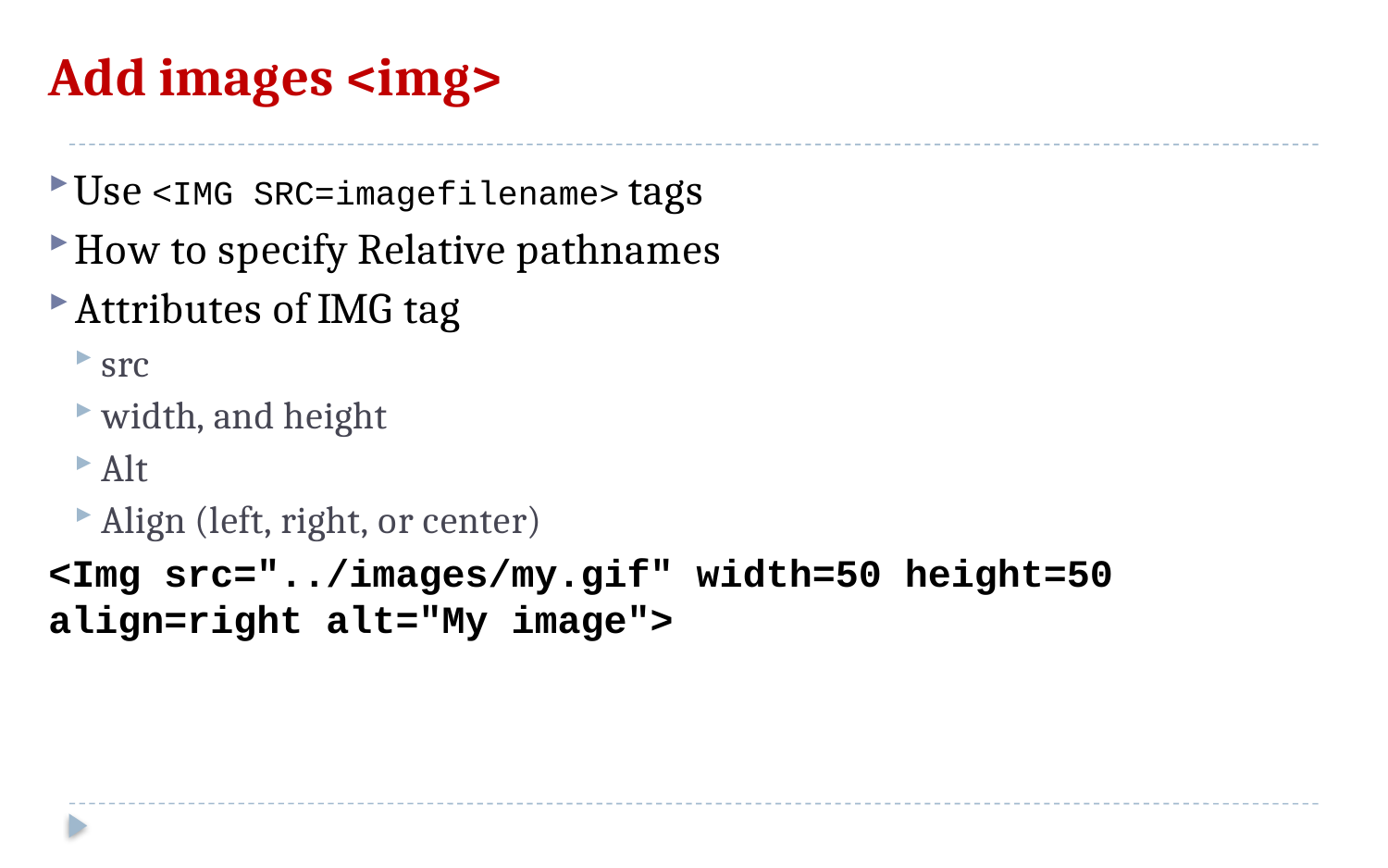

# Add images <img>
Use <IMG SRC=imagefilename> tags
How to specify Relative pathnames
Attributes of IMG tag
src
width, and height
Alt
Align (left, right, or center)
<Img src="../images/my.gif" width=50 height=50 align=right alt="My image">